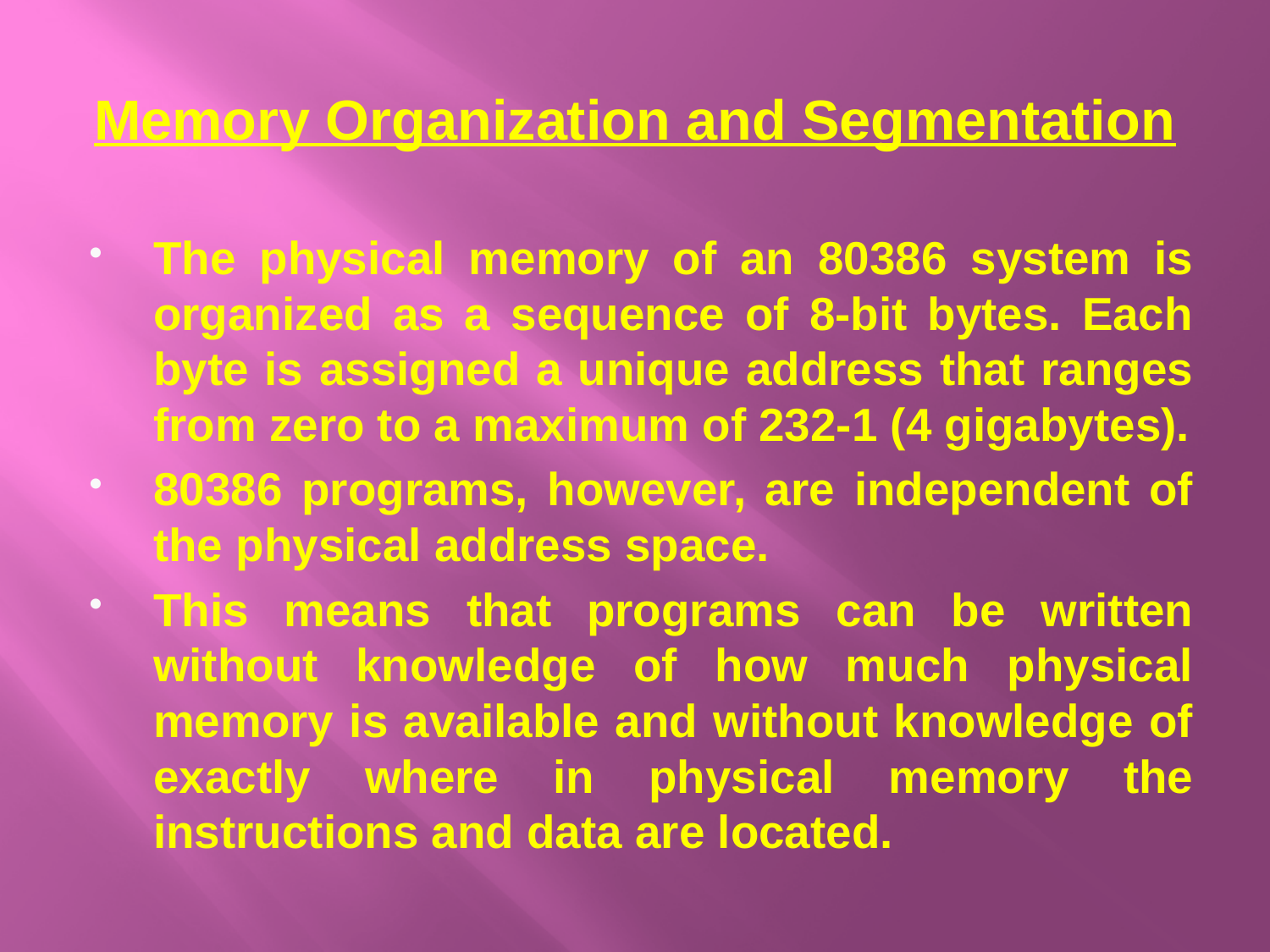

# Memory Organization and Segmentation
The physical memory of an 80386 system is organized as a sequence of 8-bit bytes. Each byte is assigned a unique address that ranges from zero to a maximum of 232-1 (4 gigabytes).
80386 programs, however, are independent of the physical address space.
This means that programs can be written without knowledge of how much physical memory is available and without knowledge of exactly where in physical memory the instructions and data are located.